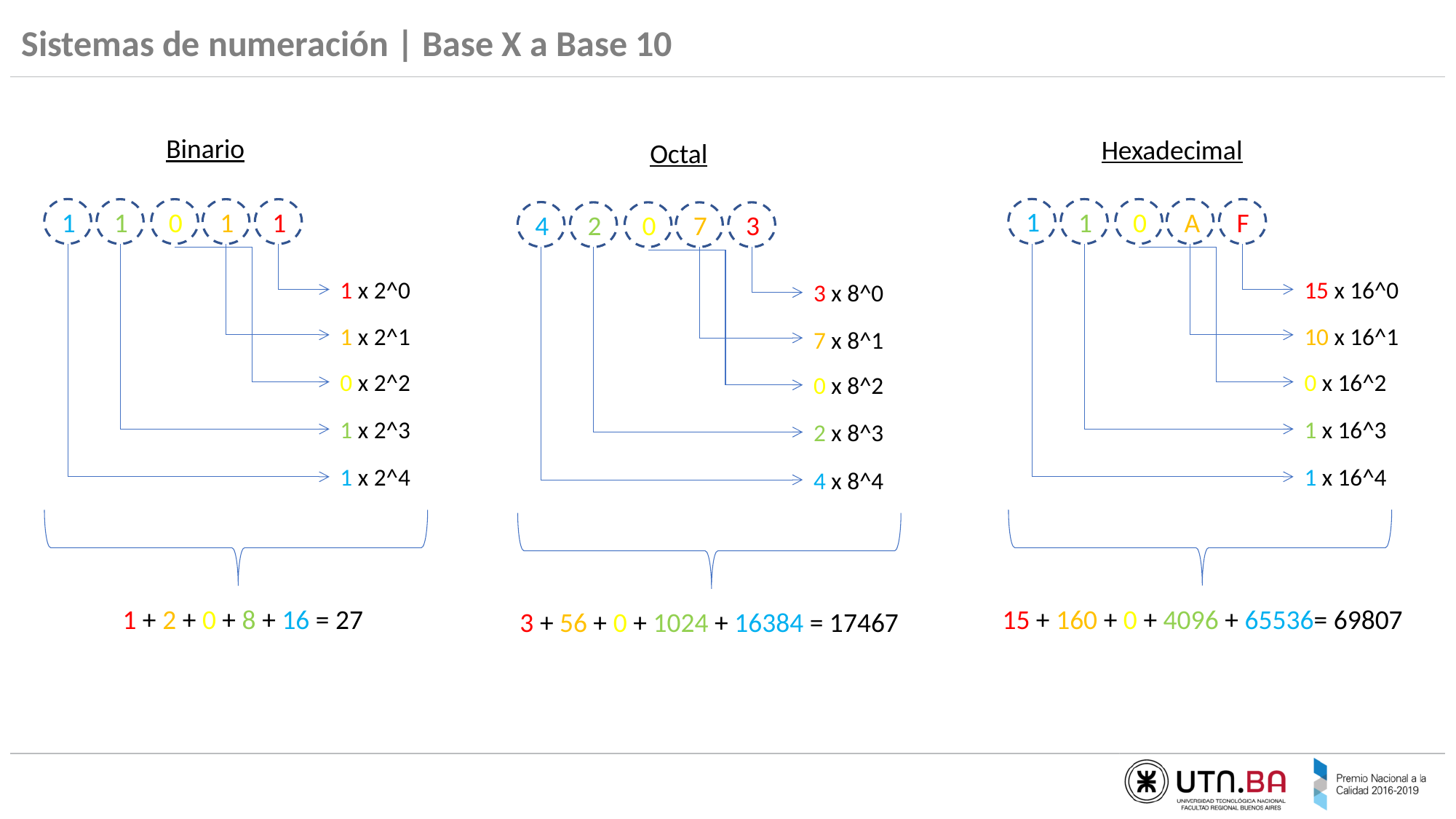

# Sistemas de numeración | Base X a Base 10
Binario
Hexadecimal
Octal
1
1
1
0
A
F
1
0
1
1
4
2
0
7
3
15 x 16^0
1 x 2^0
3 x 8^0
10 x 16^1
1 x 2^1
7 x 8^1

0 x 16^2
0 x 2^2
0 x 8^2
1 x 16^3
1 x 2^3
2 x 8^3
1 x 16^4
1 x 2^4
4 x 8^4
1 + 2 + 0 + 8 + 16 = 27
15 + 160 + 0 + 4096 + 65536= 69807
3 + 56 + 0 + 1024 + 16384 = 17467